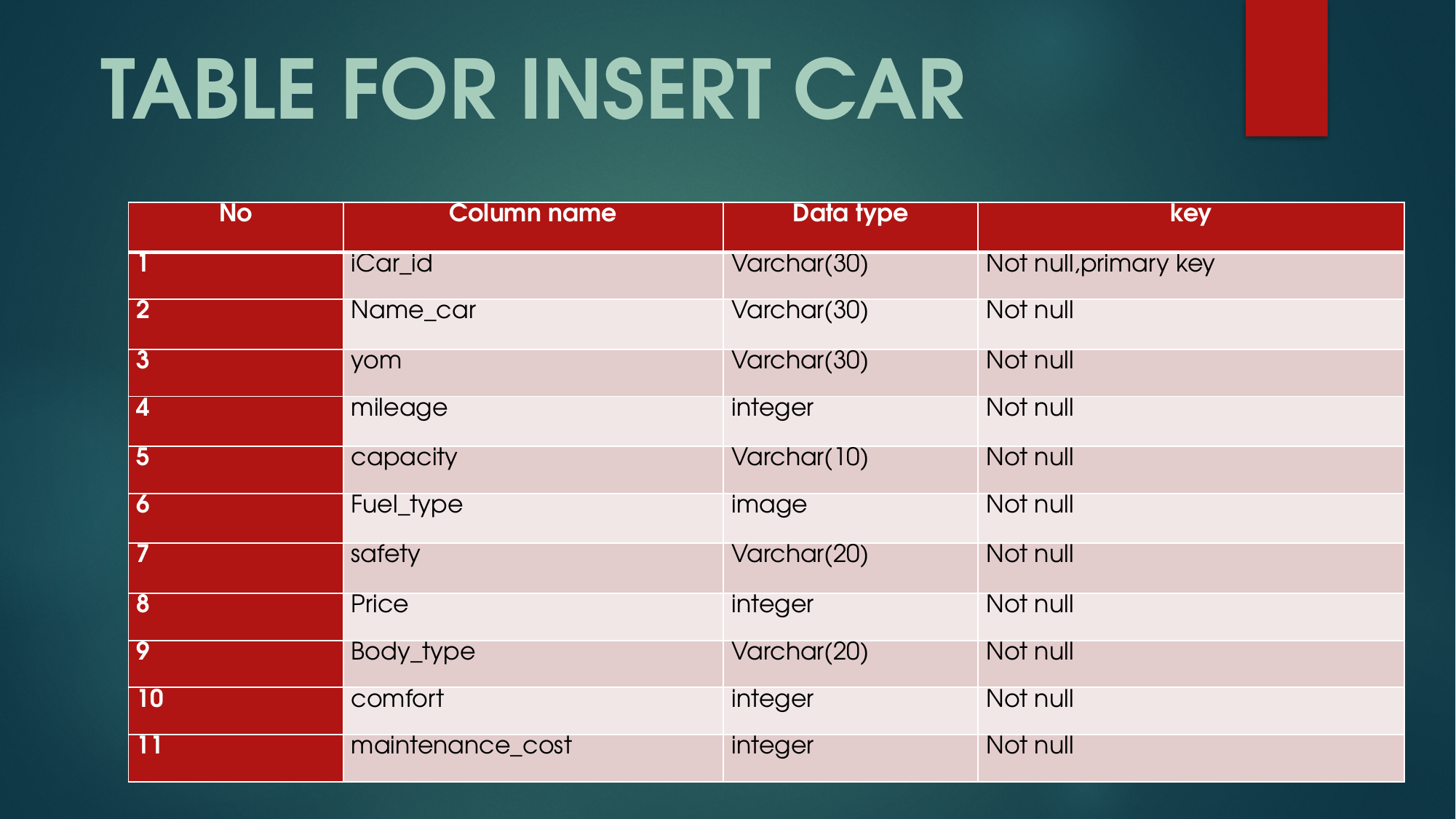

TABLE FOR INSERT CAR
| No | Column name | Data type | key |
| --- | --- | --- | --- |
| 1 | iCar\_id | Varchar(30) | Not null,primary key |
| 2 | Name\_car | Varchar(30) | Not null |
| 3 | yom | Varchar(30) | Not null |
| 4 | mileage | integer | Not null |
| 5 | capacity | Varchar(10) | Not null |
| 6 | Fuel\_type | image | Not null |
| 7 | safety | Varchar(20) | Not null |
| 8 | Price | integer | Not null |
| 9 | Body\_type | Varchar(20) | Not null |
| 10 | comfort | integer | Not null |
| 11 | maintenance\_cost | integer | Not null |